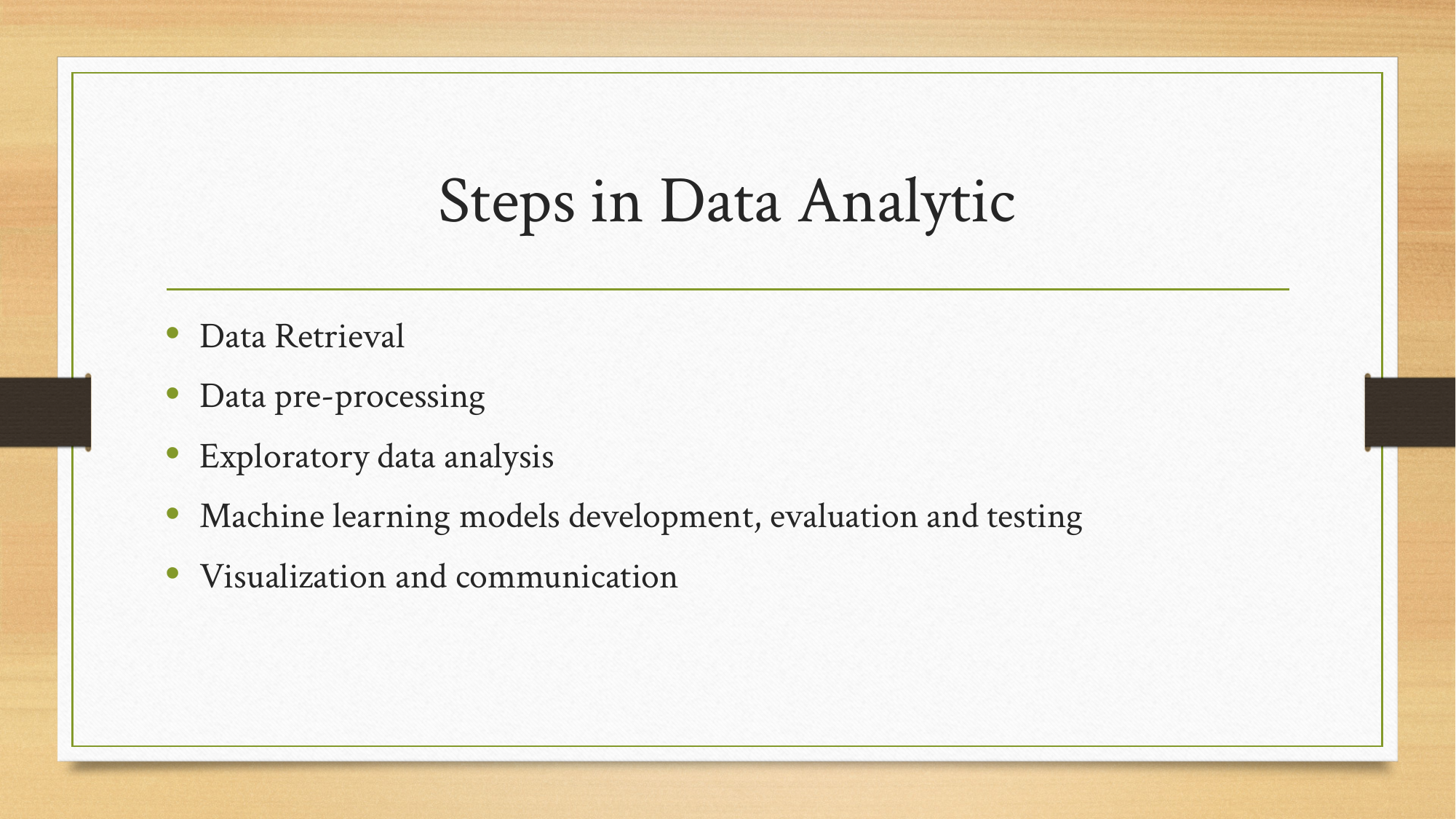

# Steps in Data Analytic
Data Retrieval
Data pre-processing
Exploratory data analysis
Machine learning models development, evaluation and testing
Visualization and communication